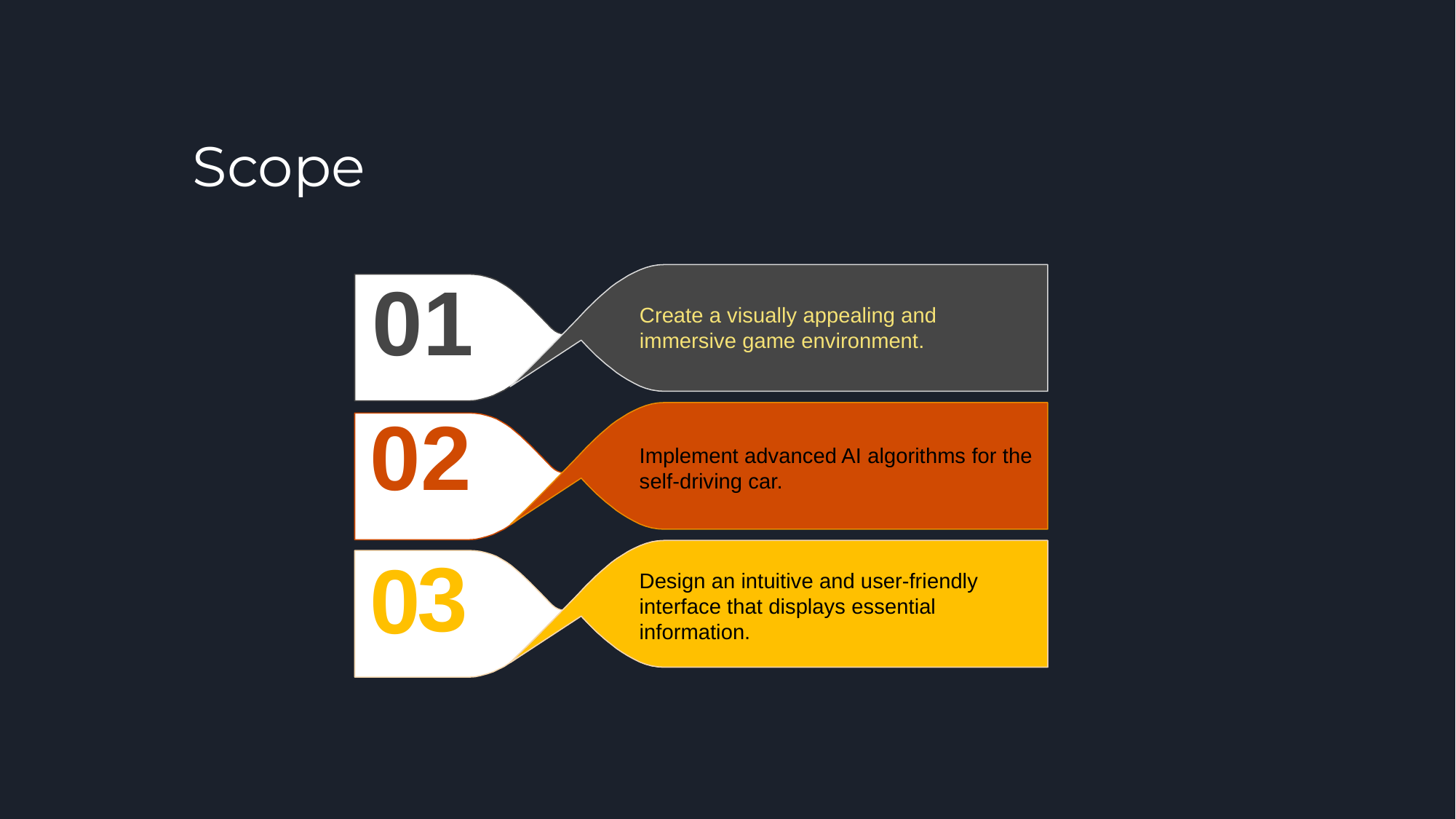

# Scope
01

Create a visually appealing and immersive game environment.

02

3
0

Option 3
Text goes here goes here goes here goes here goes here goes here goes here goes here goes here goes here goes here goes here goes here goes here

Implement advanced AI algorithms for the self-driving car.

Design an intuitive and user-friendly interface that displays essential information.